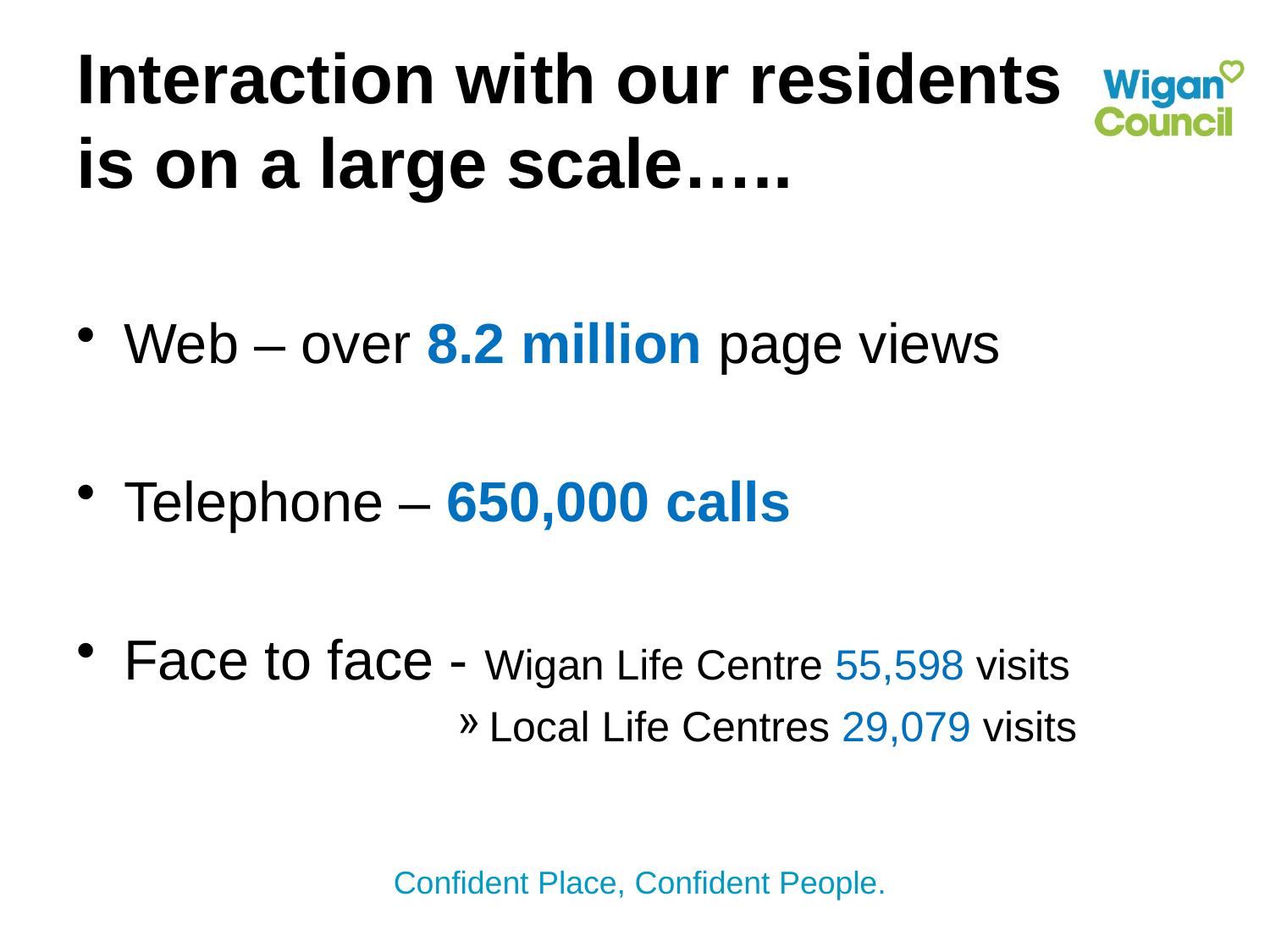

# Interaction with our residents is on a large scale…..

Web – over 8.2 million page views

Telephone – 650,000 calls

Face to face - Wigan Life Centre 55,598 visits
Local Life Centres 29,079 visits